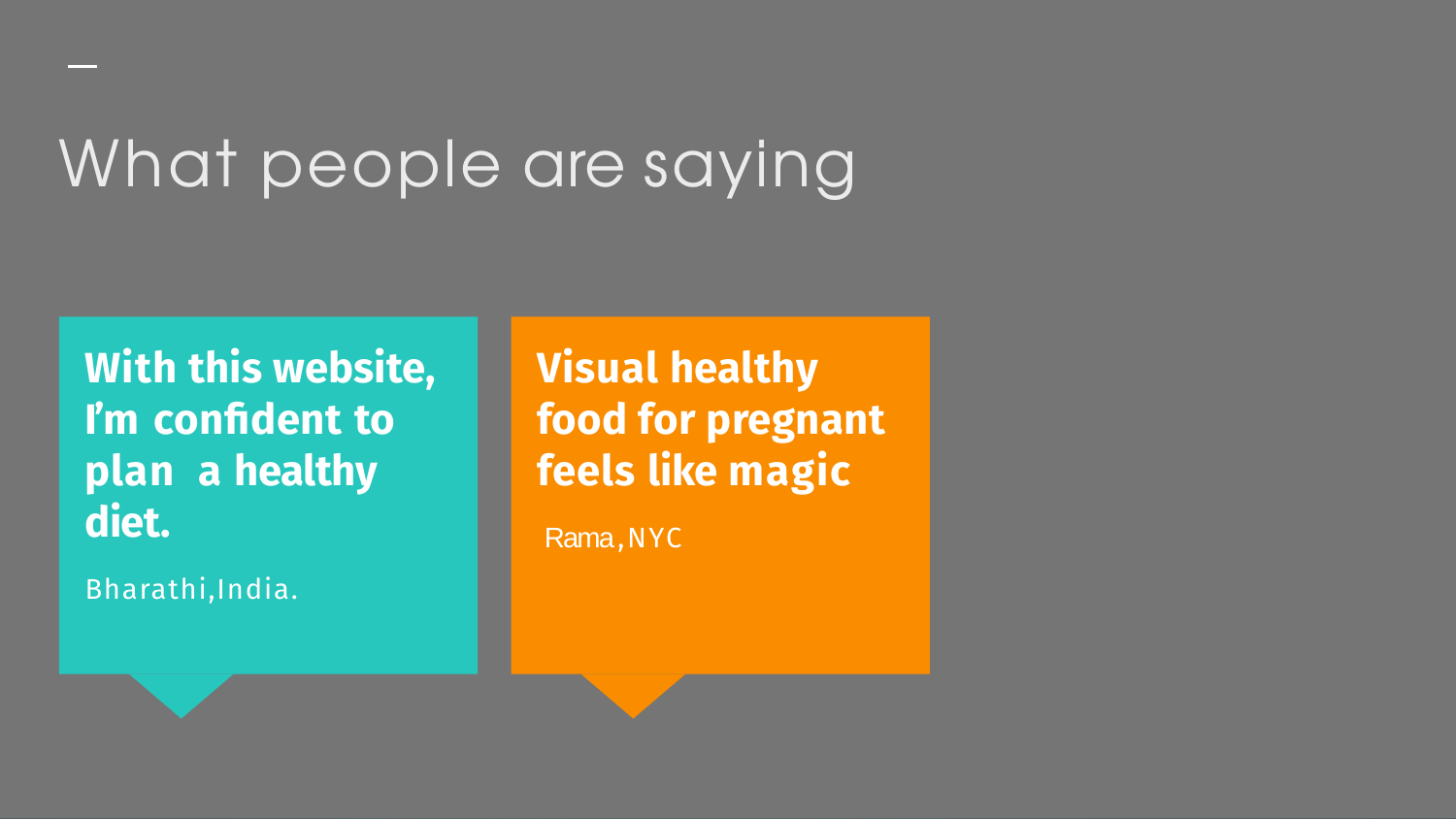

# What people are saying

With this website, I’m  conﬁdent to plan  a healthy diet.
Bharathi,India.
Visual healthy food for pregnant feels like magic
 R a m a , NYC